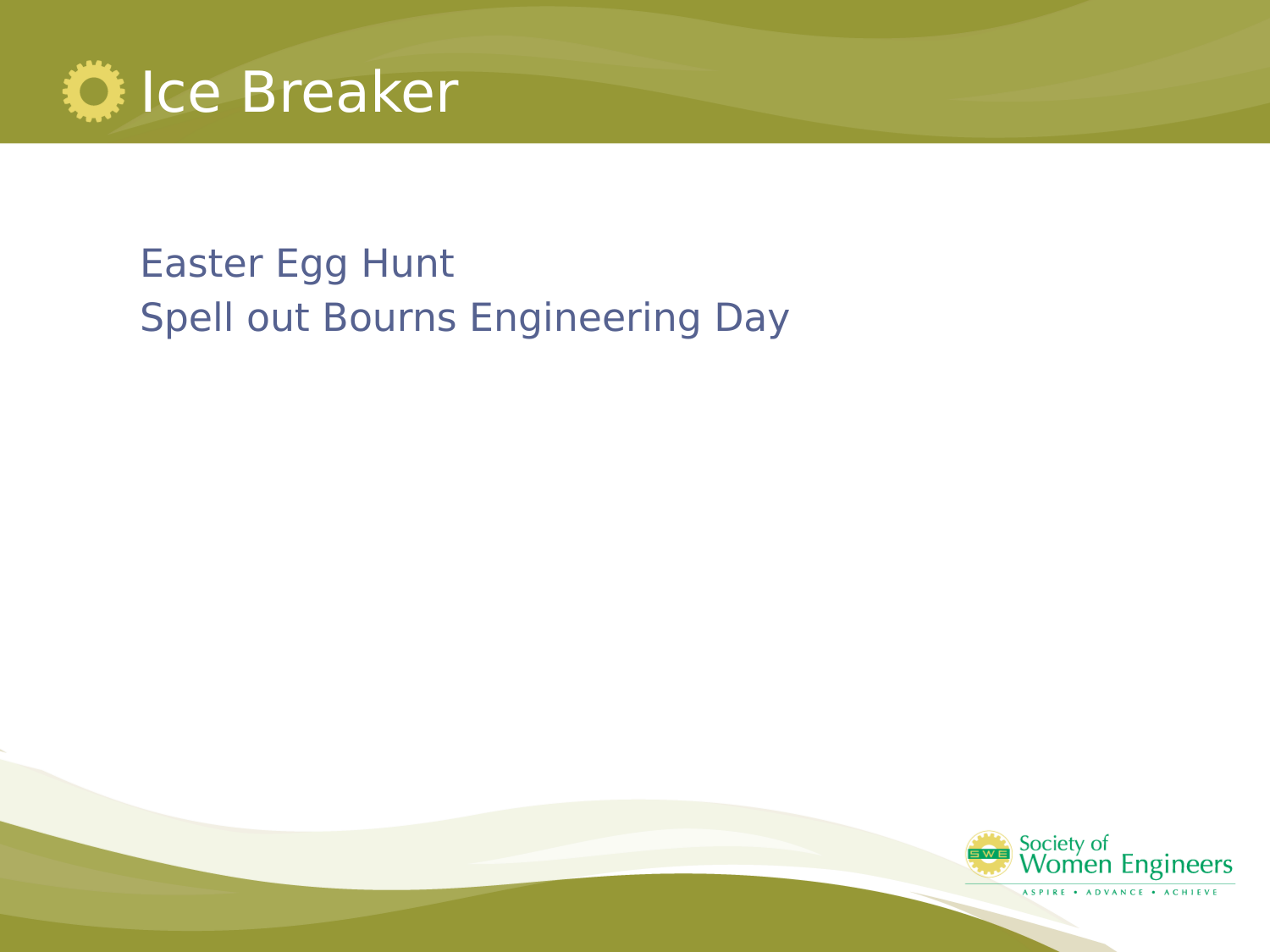

Ice Breaker
Easter Egg Hunt
Spell out Bourns Engineering Day